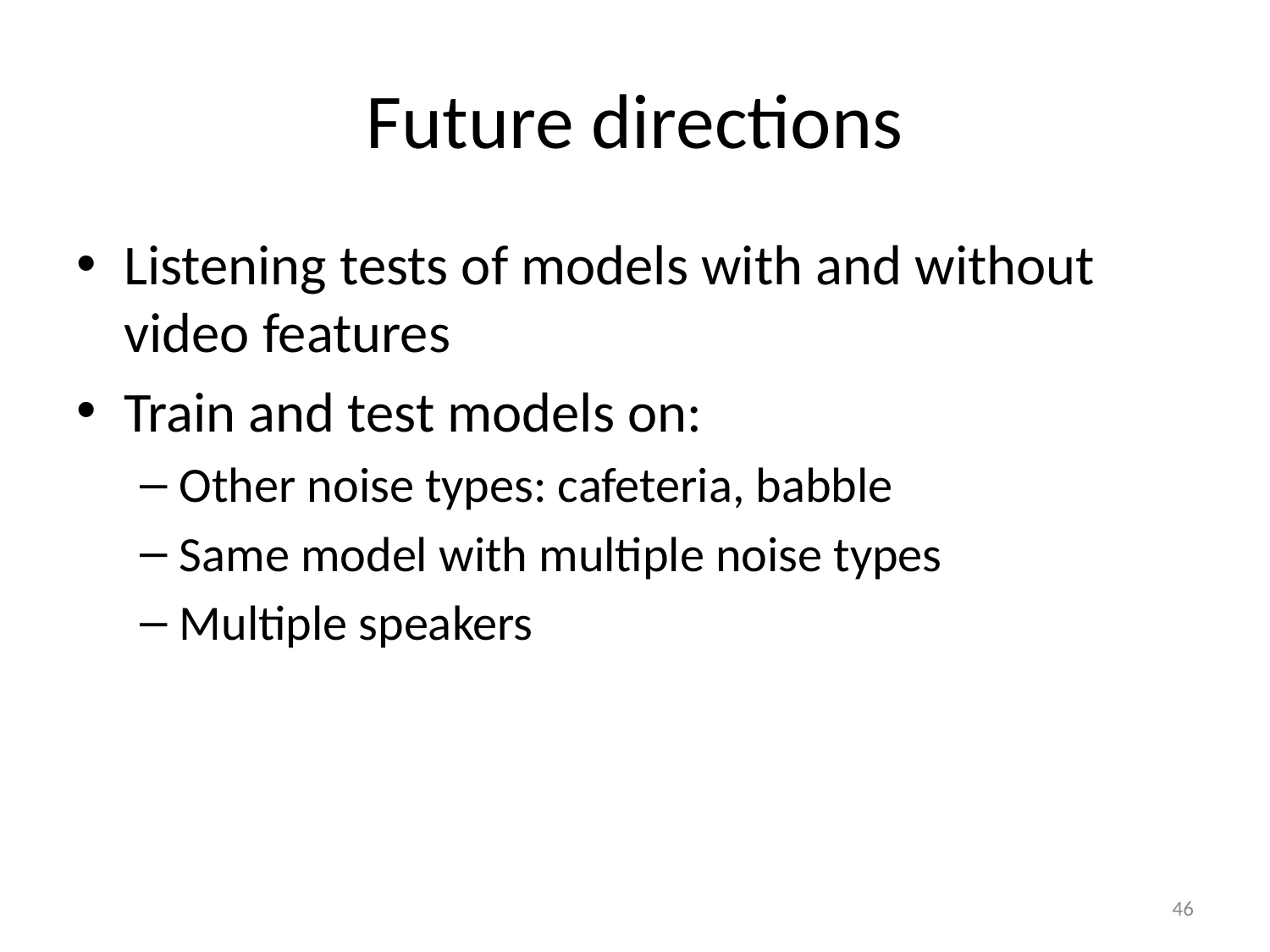

# Future directions
Listening tests of models with and without video features
Train and test models on:
Other noise types: cafeteria, babble
Same model with multiple noise types
Multiple speakers

46